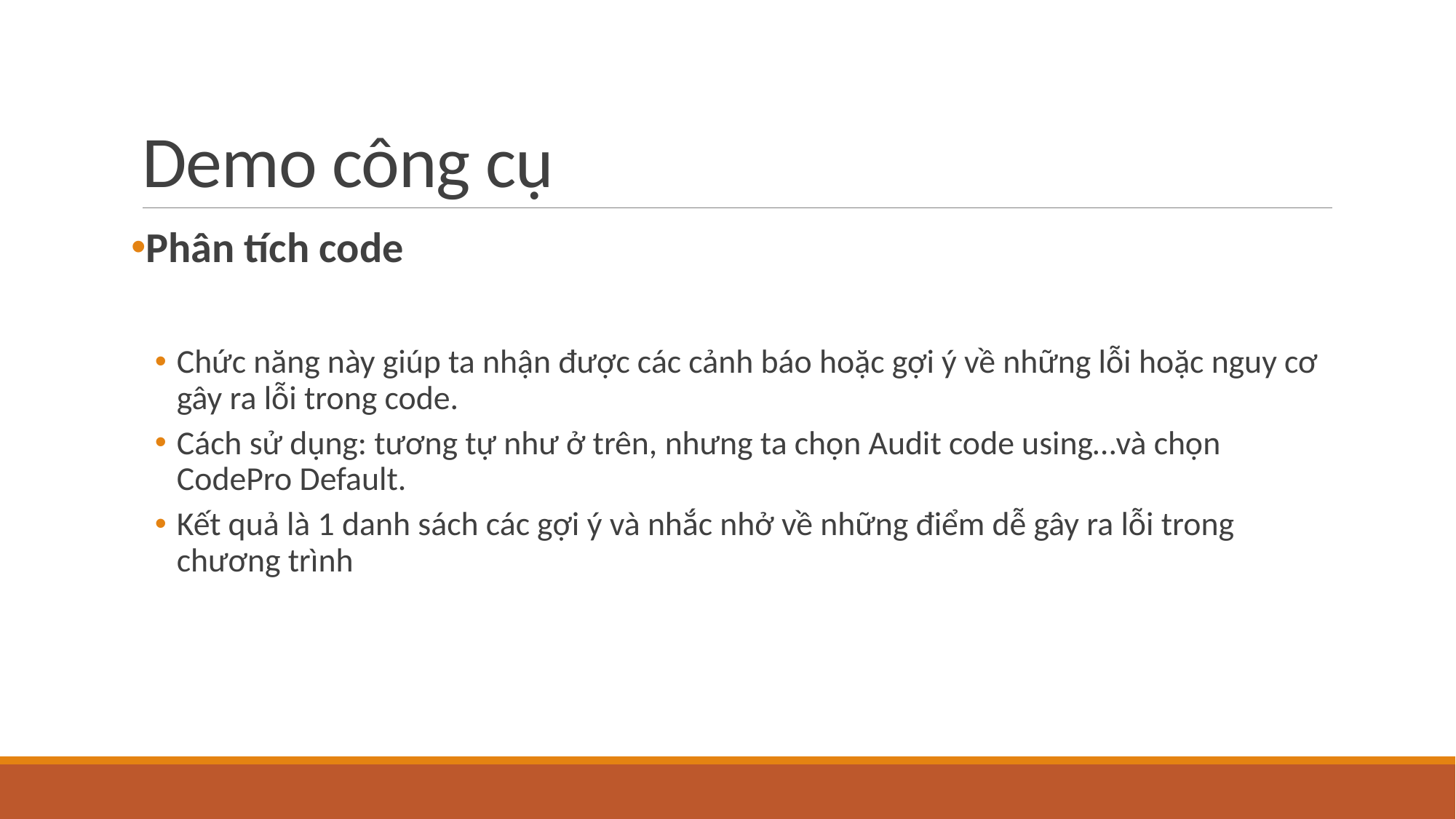

# Demo công cụ
Phân tích code

Chức năng này giúp ta nhận được các cảnh báo hoặc gợi ý về những lỗi hoặc nguy cơ gây ra lỗi trong code.
Cách sử dụng: tương tự như ở trên, nhưng ta chọn Audit code using…và chọn CodePro Default.
Kết quả là 1 danh sách các gợi ý và nhắc nhở về những điểm dễ gây ra lỗi trong chương trình